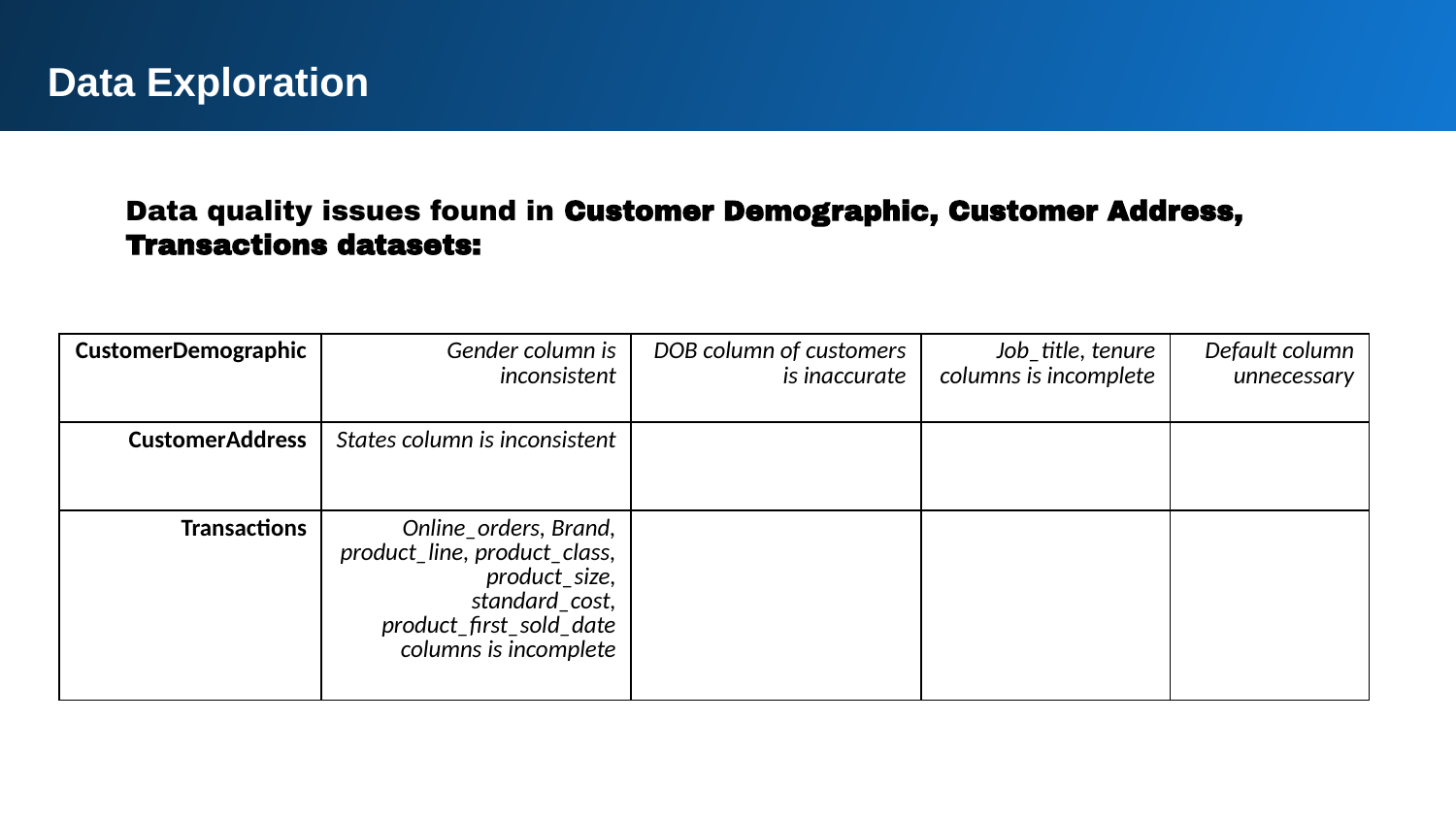

Data Exploration
Data quality issues found in Customer Demographic, Customer Address, Transactions datasets:
| CustomerDemographic | Gender column is inconsistent | DOB column of customers is inaccurate | Job\_title, tenure columns is incomplete | Default column unnecessary |
| --- | --- | --- | --- | --- |
| CustomerAddress | States column is inconsistent |  |  |  |
| Transactions | Online\_orders, Brand, product\_line, product\_class, product\_size, standard\_cost, product\_first\_sold\_date columns is incomplete |  |  |  |